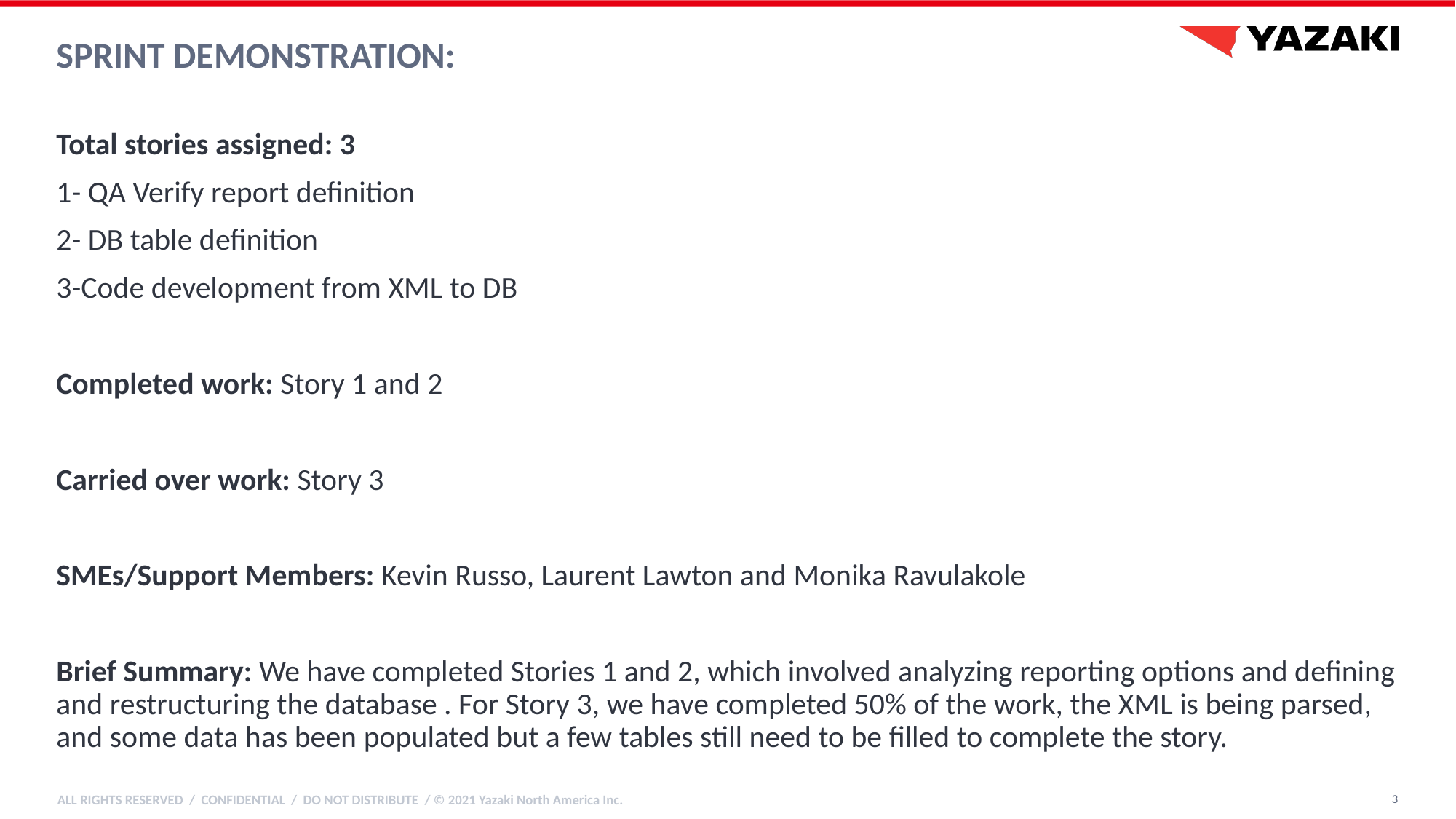

# SPRINT DEMONSTRATION:
Total stories assigned: 3
1- QA Verify report definition
2- DB table definition
3-Code development from XML to DB

Completed work: Story 1 and 2

Carried over work: Story 3

SMEs/Support Members: Kevin Russo, Laurent Lawton and Monika Ravulakole

Brief Summary: We have completed Stories 1 and 2, which involved analyzing reporting options and defining and restructuring the database . For Story 3, we have completed 50% of the work, the XML is being parsed, and some data has been populated but a few tables still need to be filled to complete the story.